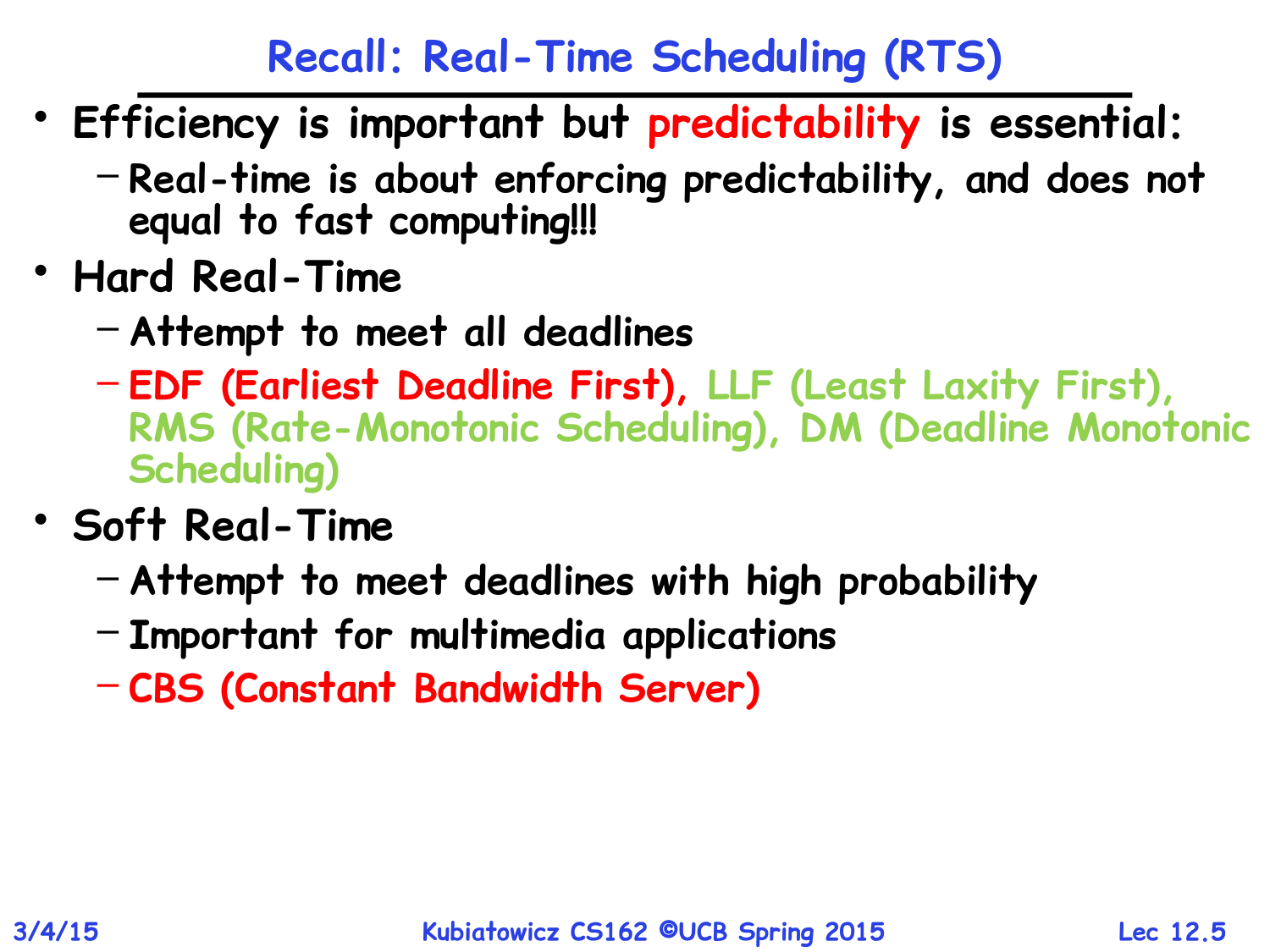

# Recall: Real-Time Scheduling (RTS)
Efficiency is important but predictability is essential:
Real-time is about enforcing predictability, and does not equal to fast computing!!!
Hard Real-Time
Attempt to meet all deadlines
EDF (Earliest Deadline First), LLF (Least Laxity First), RMS (Rate-Monotonic Scheduling), DM (Deadline Monotonic Scheduling)
Soft Real-Time
Attempt to meet deadlines with high probability
Important for multimedia applications
CBS (Constant Bandwidth Server)